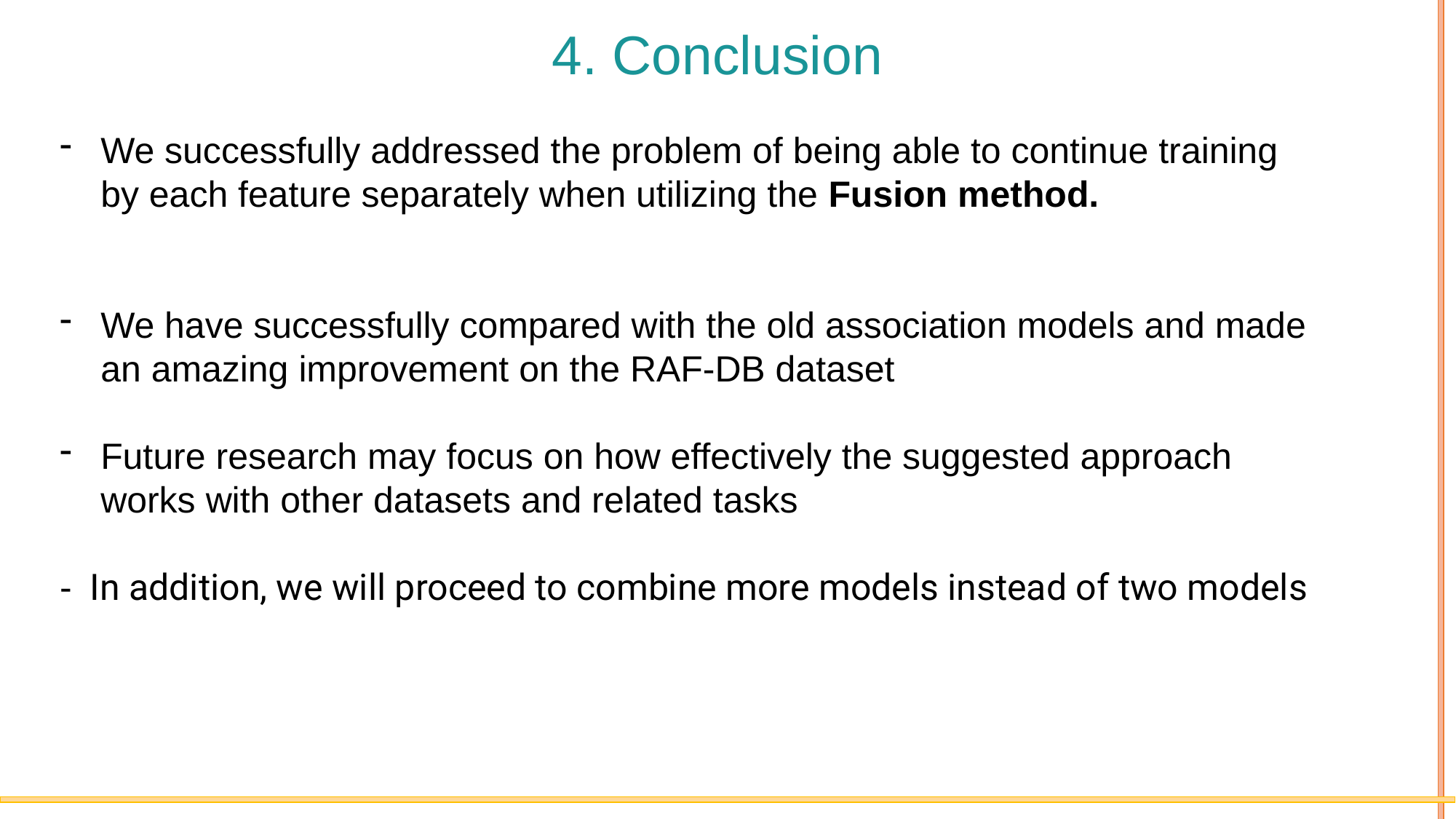

# 4. Conclusion
We successfully addressed the problem of being able to continue training by each feature separately when utilizing the Fusion method.

We have successfully compared with the old association models and made an amazing improvement on the RAF-DB dataset

Future research may focus on how effectively the suggested approach works with other datasets and related tasks

-  In addition, we will proceed to combine more models instead of two models